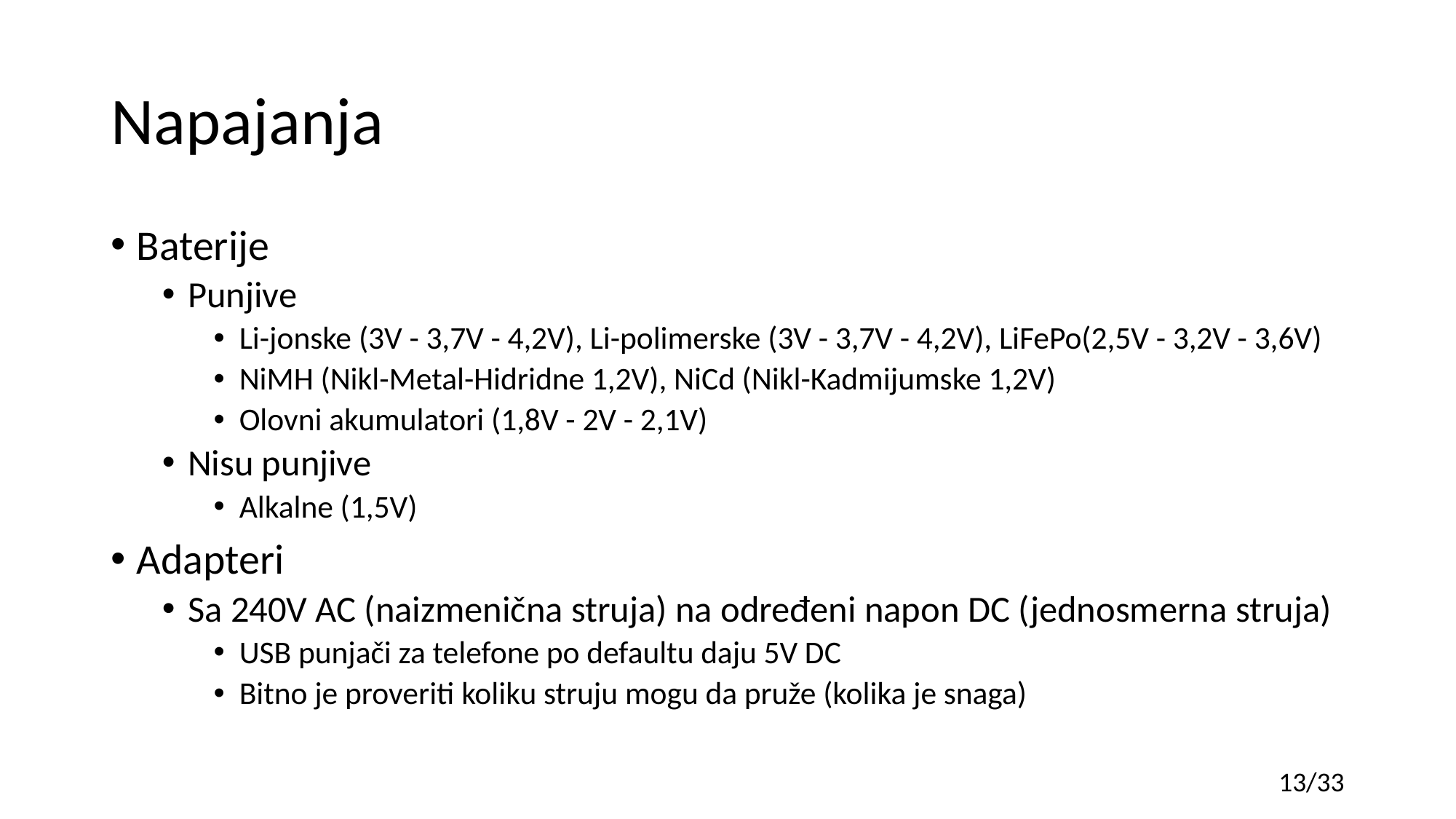

# Napajanja
Baterije
Punjive
Li-jonske (3V - 3,7V - 4,2V), Li-polimerske (3V - 3,7V - 4,2V), LiFePo(2,5V - 3,2V - 3,6V)
NiMH (Nikl-Metal-Hidridne 1,2V), NiCd (Nikl-Kadmijumske 1,2V)
Olovni akumulatori (1,8V - 2V - 2,1V)
Nisu punjive
Alkalne (1,5V)
Adapteri
Sa 240V AC (naizmenična struja) na određeni napon DC (jednosmerna struja)
USB punjači za telefone po defaultu daju 5V DC
Bitno je proveriti koliku struju mogu da pruže (kolika je snaga)